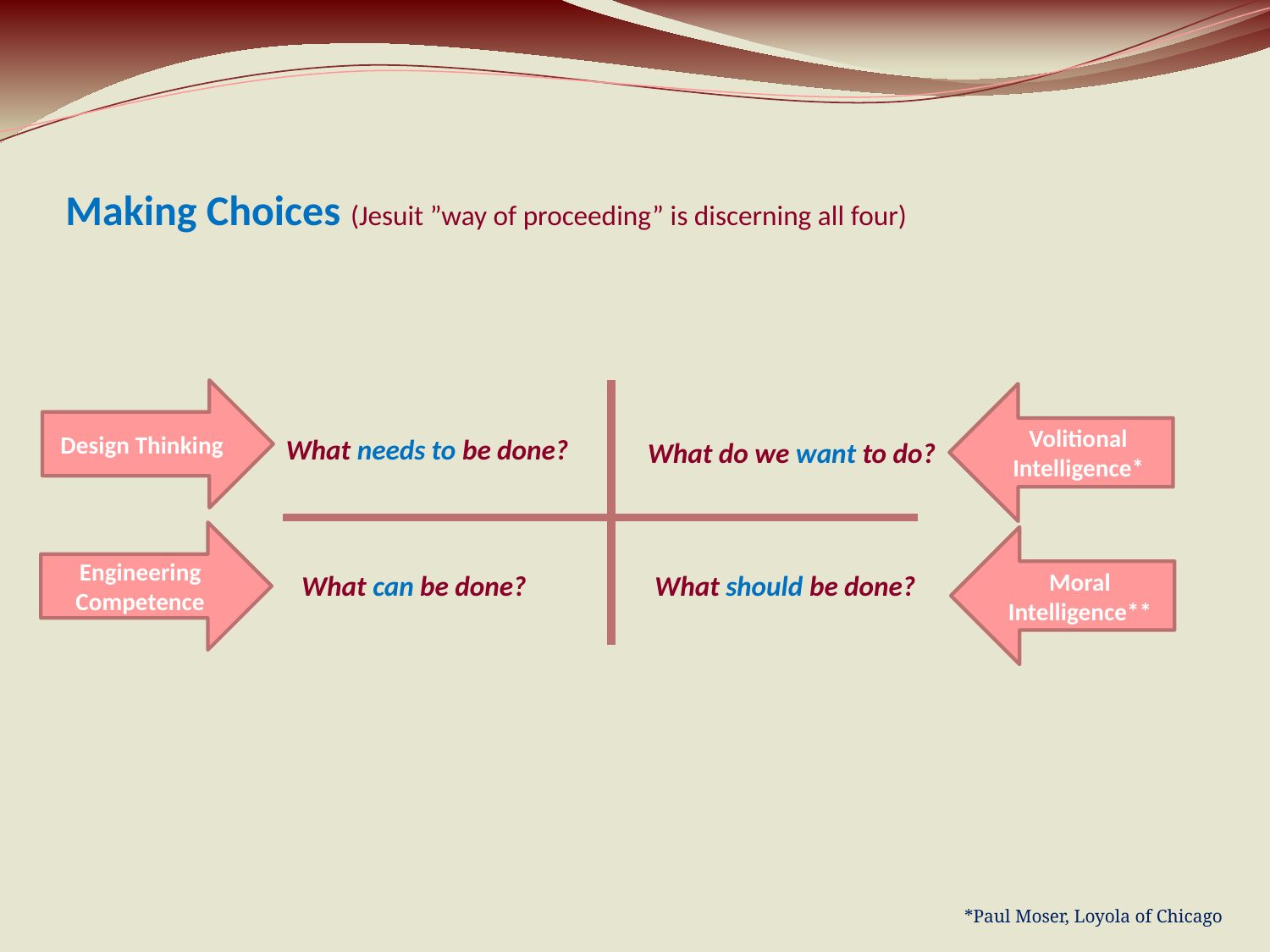

Making Choices (Jesuit ”way of proceeding” is discerning all four)
Design Thinking
Volitional Intelligence*
What needs to be done?
What do we want to do?
Engineering
Competence
Moral Intelligence**
What can be done?
What should be done?
*Paul Moser, Loyola of Chicago